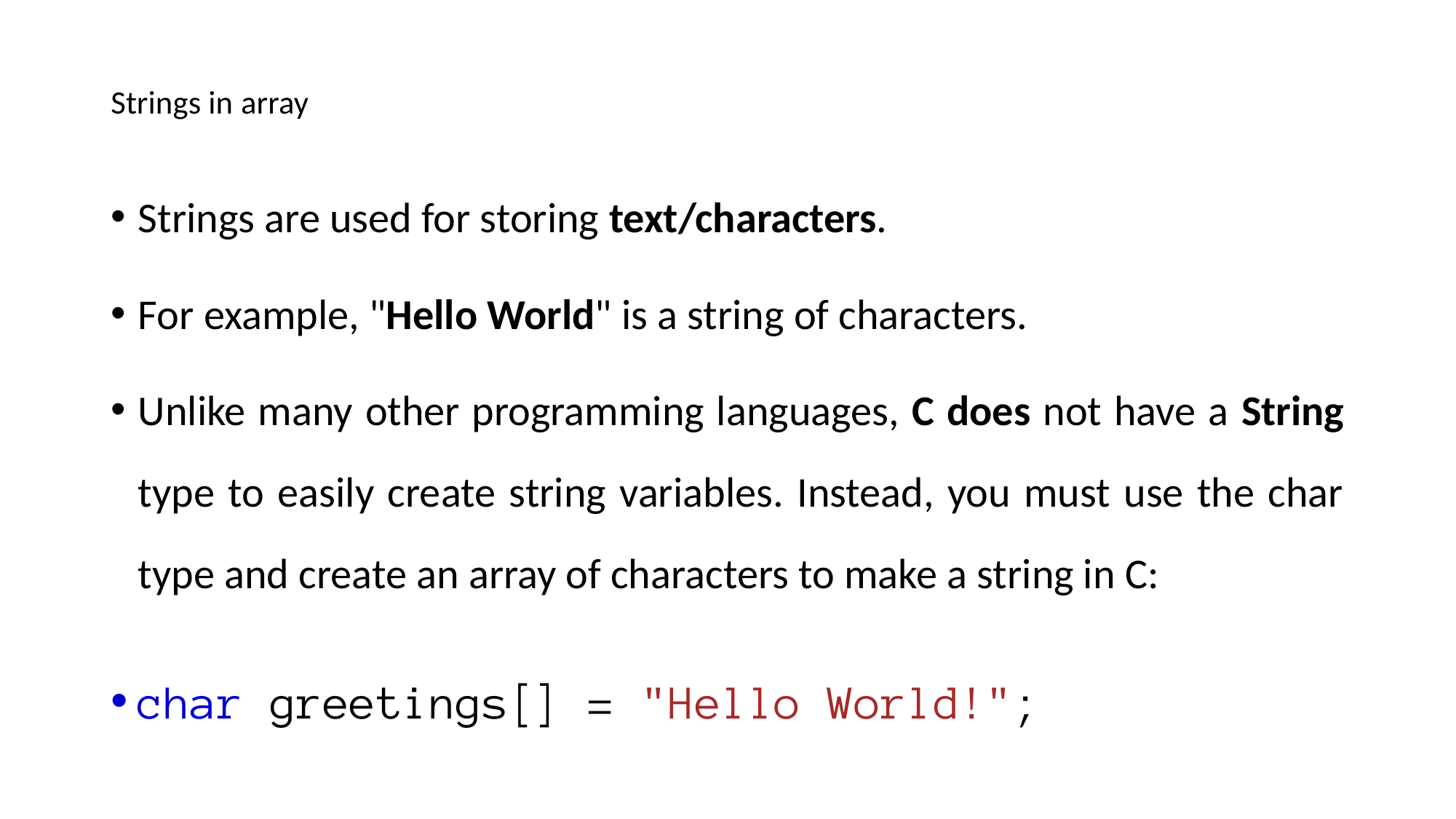

# Strings in array
Strings are used for storing text/characters.
For example, "Hello World" is a string of characters.
Unlike many other programming languages, C does not have a String type to easily create string variables. Instead, you must use the char type and create an array of characters to make a string in C:
char greetings[] = "Hello World!";